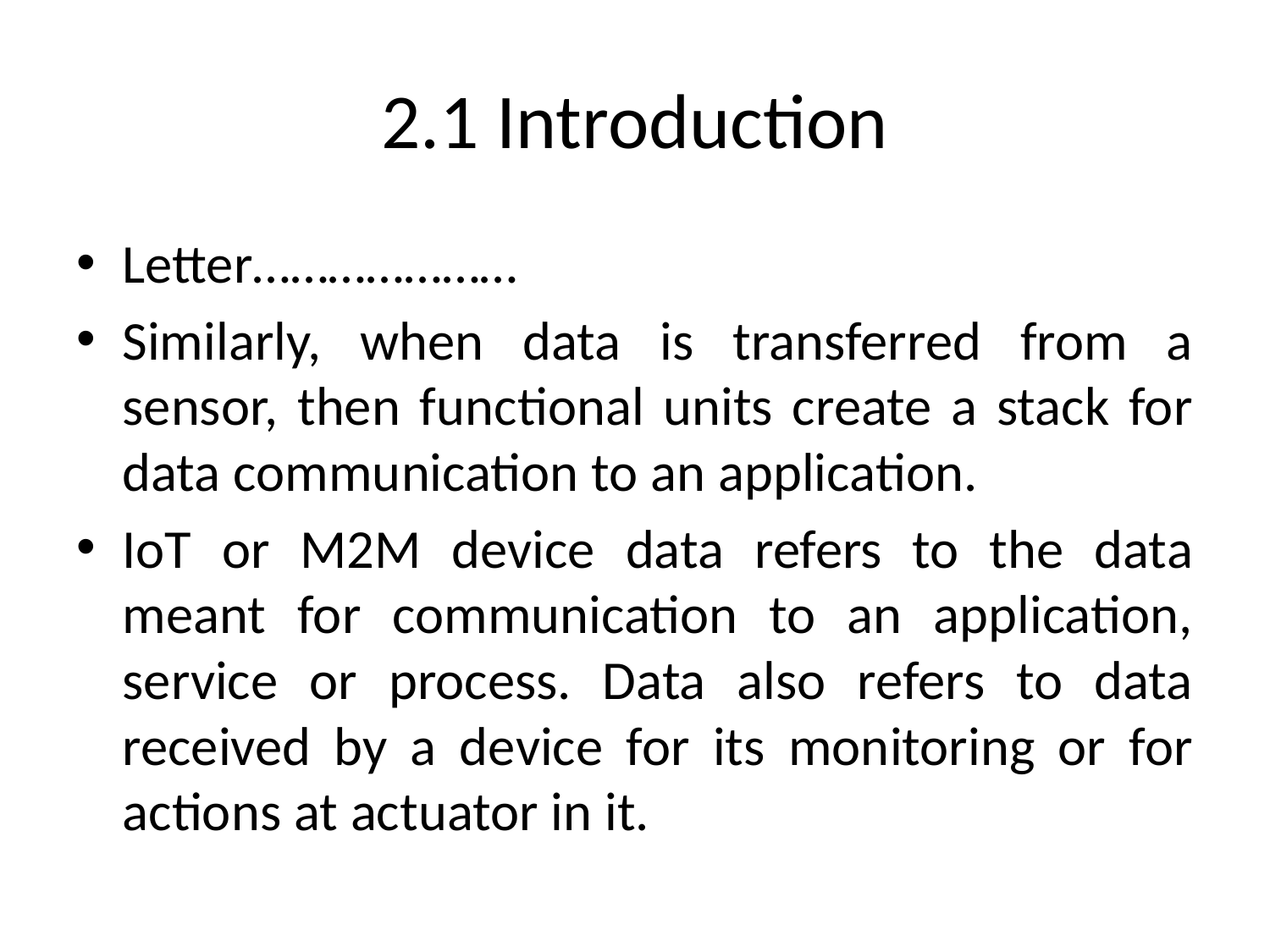

# 2.1 Introduction
Letter…………………
Similarly, when data is transferred from a sensor, then functional units create a stack for data communication to an application.
IoT or M2M device data refers to the data meant for communication to an application, service or process. Data also refers to data received by a device for its monitoring or for actions at actuator in it.